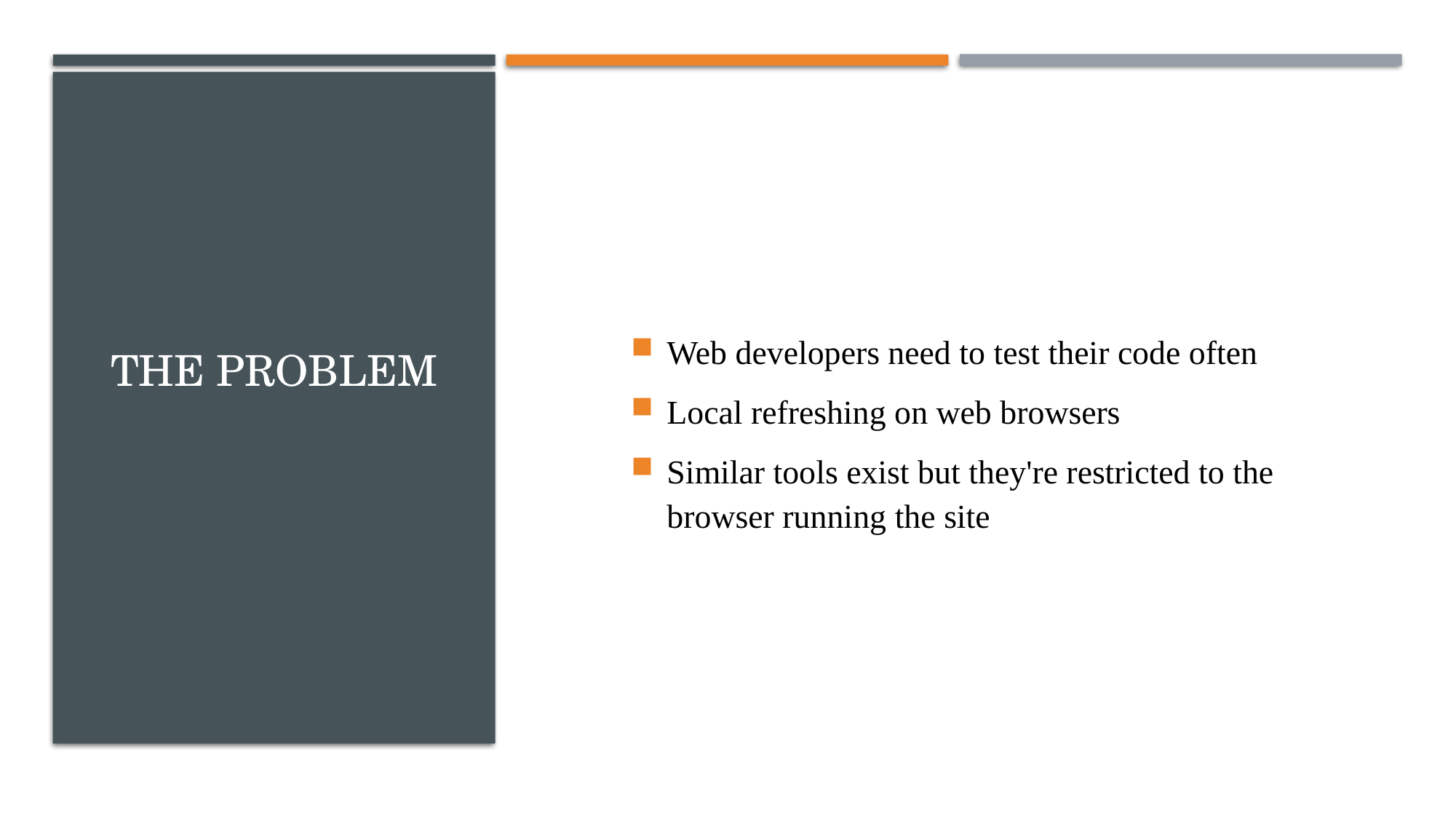

Web developers need to test their code often
Local refreshing on web browsers
Similar tools exist but they're restricted to the browser running the site
# The Problem